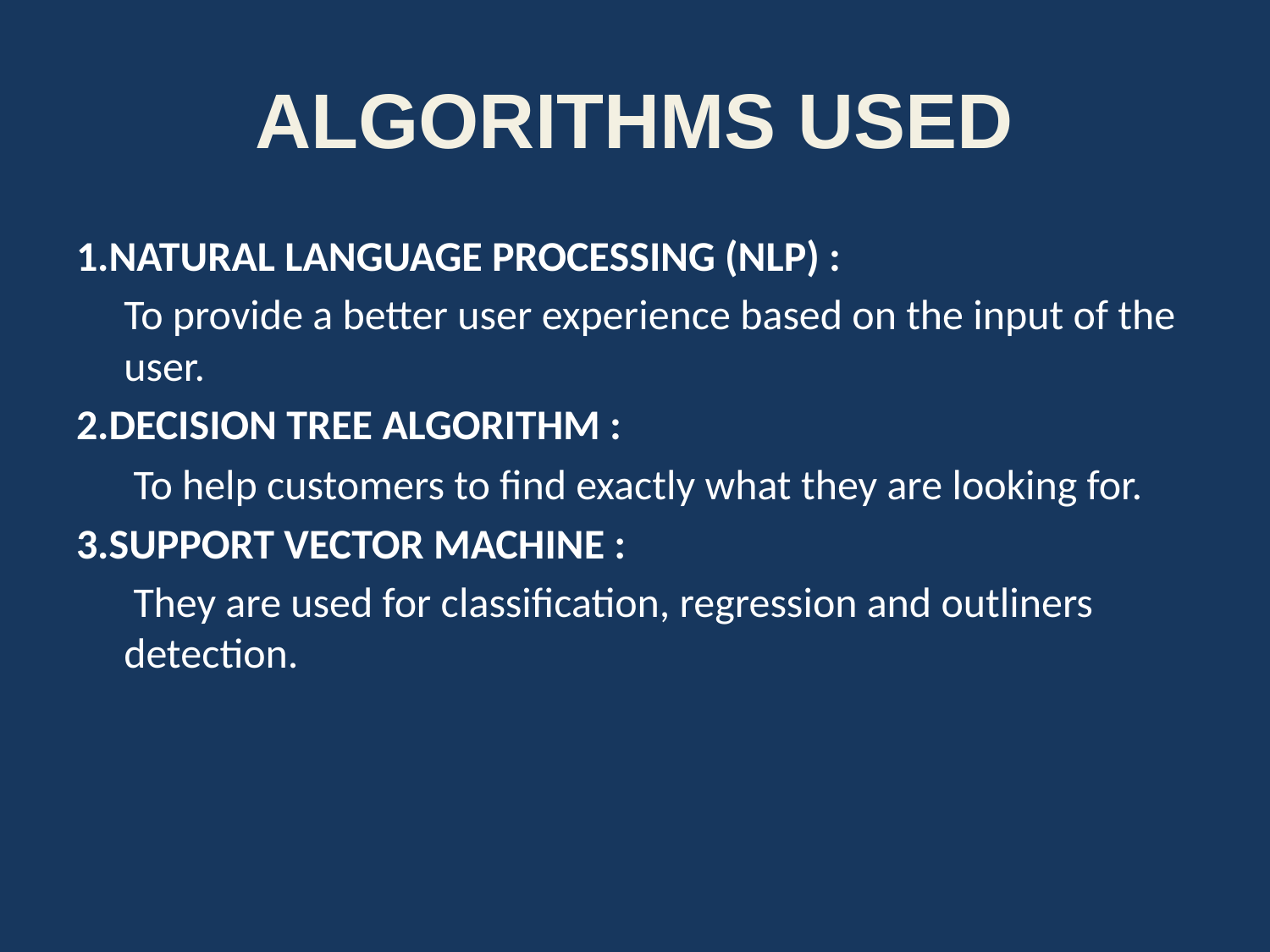

# ALGORITHMS USED
1.NATURAL LANGUAGE PROCESSING (NLP) :
     To provide a better user experience based on the input of the user.
2.DECISION TREE ALGORITHM :
      To help customers to find exactly what they are looking for.
3.SUPPORT VECTOR MACHINE :
      They are used for classification, regression and outliners detection.